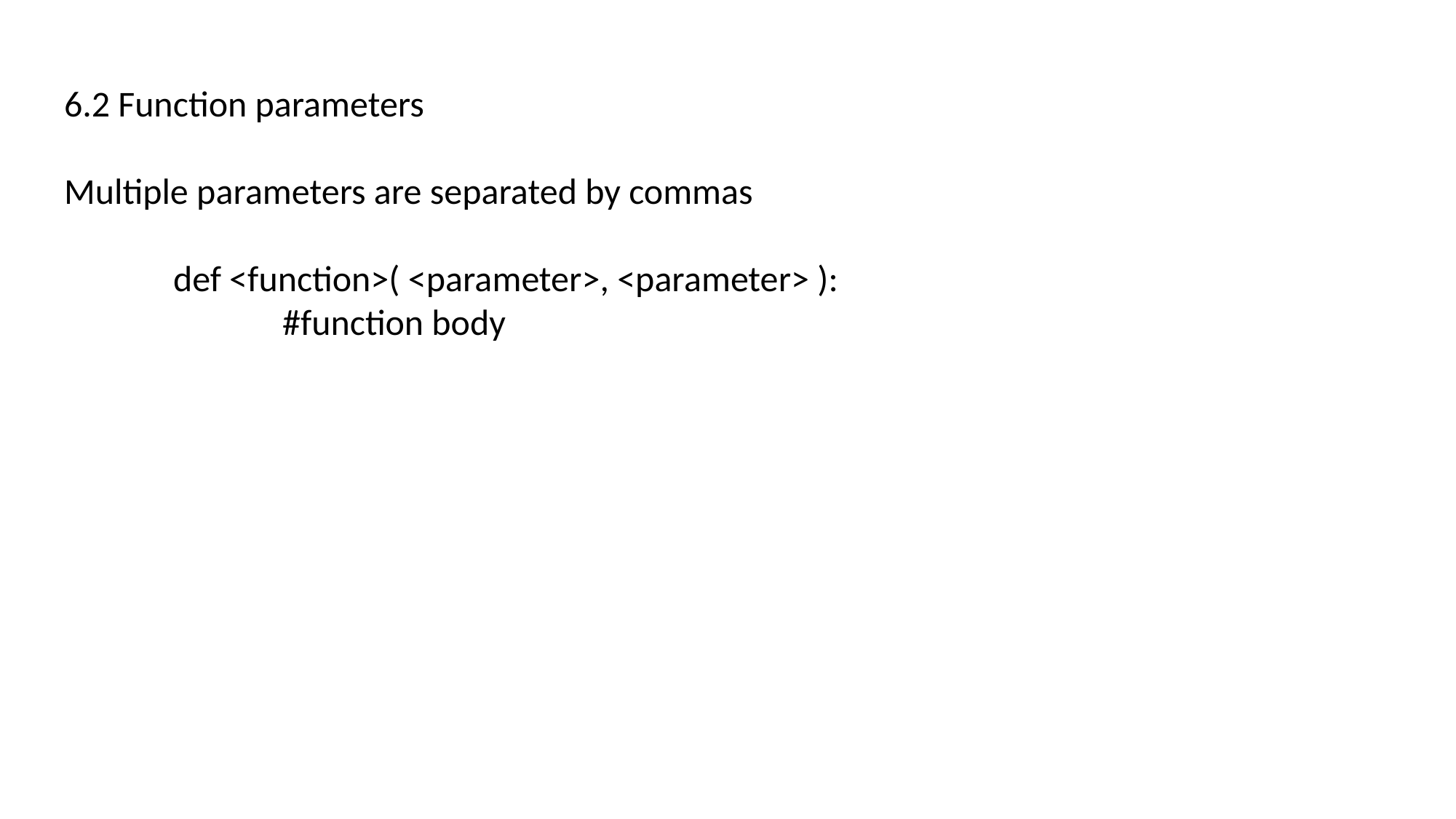

6.2 Function parameters

Multiple parameters are separated by commas

	def <function>( <parameter>, <parameter> ):
		#function body